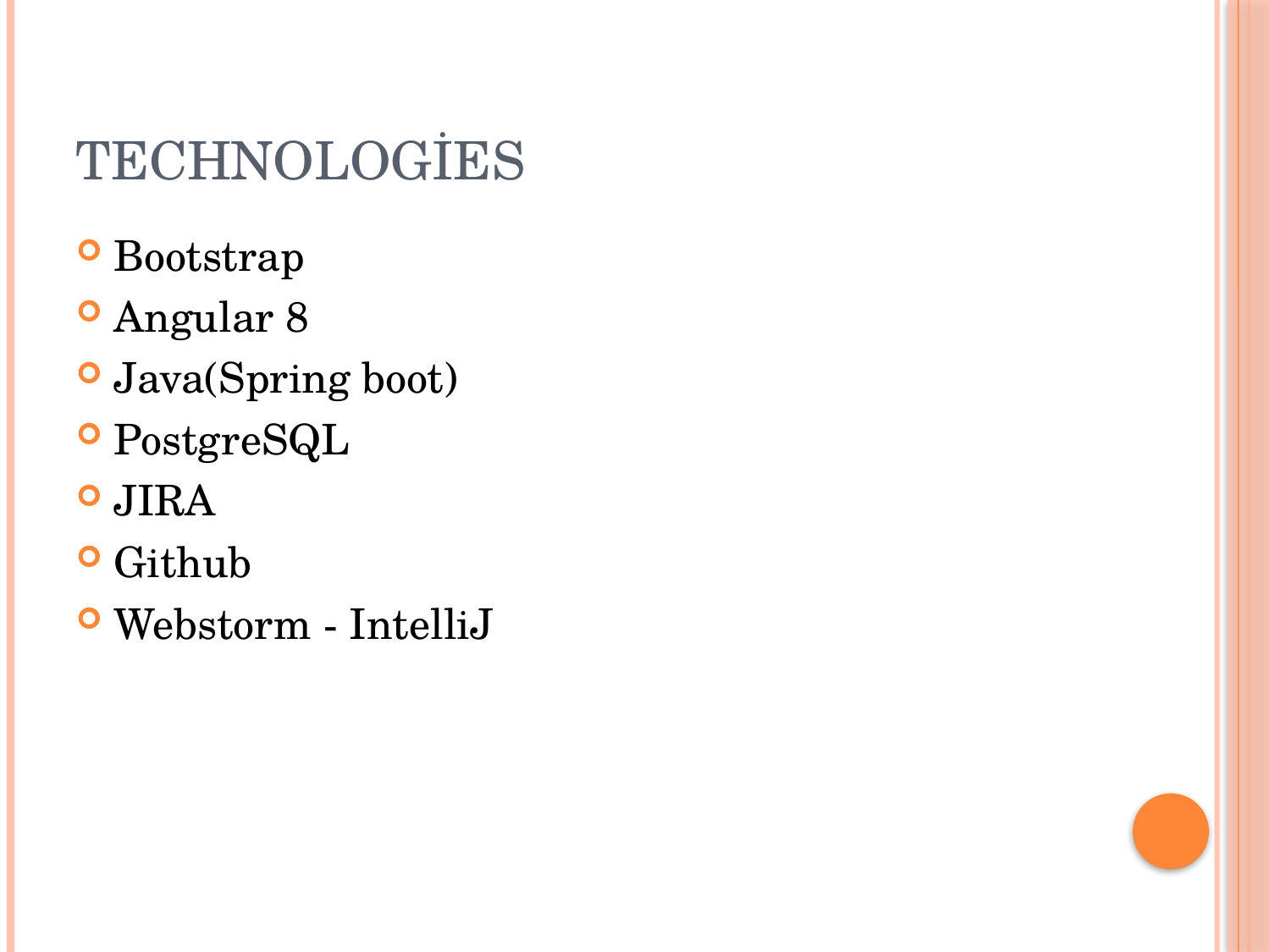

# Technologies
Bootstrap
Angular 8
Java(Spring boot)
PostgreSQL
JIRA
Github
Webstorm - IntelliJ